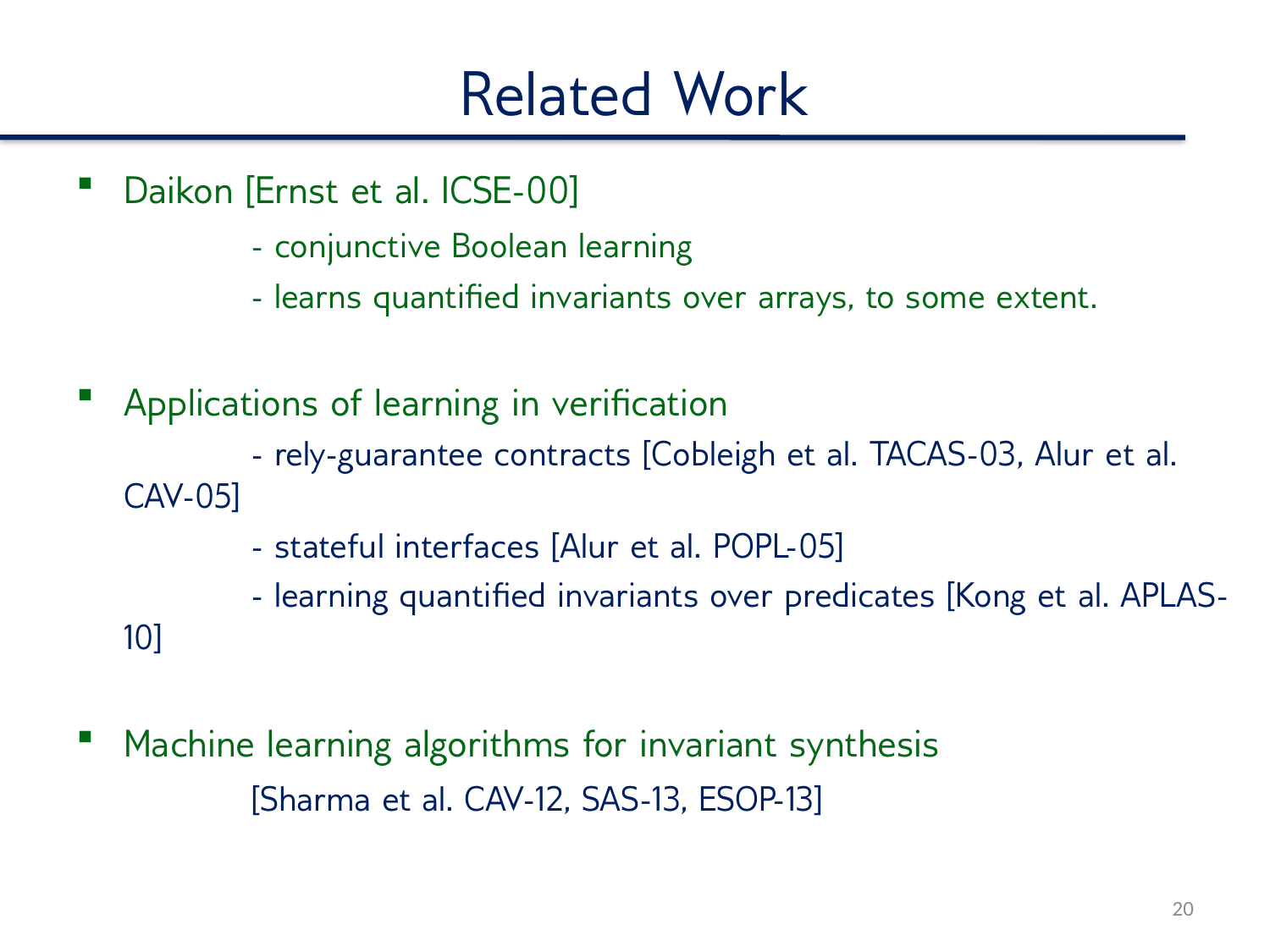

# Related Work
Daikon [Ernst et al. ICSE-00]
		- conjunctive Boolean learning
		- learns quantified invariants over arrays, to some extent.

Applications of learning in verification
		- rely-guarantee contracts [Cobleigh et al. TACAS-03, Alur et al. CAV-05]
		- stateful interfaces [Alur et al. POPL-05]
		- learning quantified invariants over predicates [Kong et al. APLAS-10]

Machine learning algorithms for invariant synthesis
		[Sharma et al. CAV-12, SAS-13, ESOP-13]
20